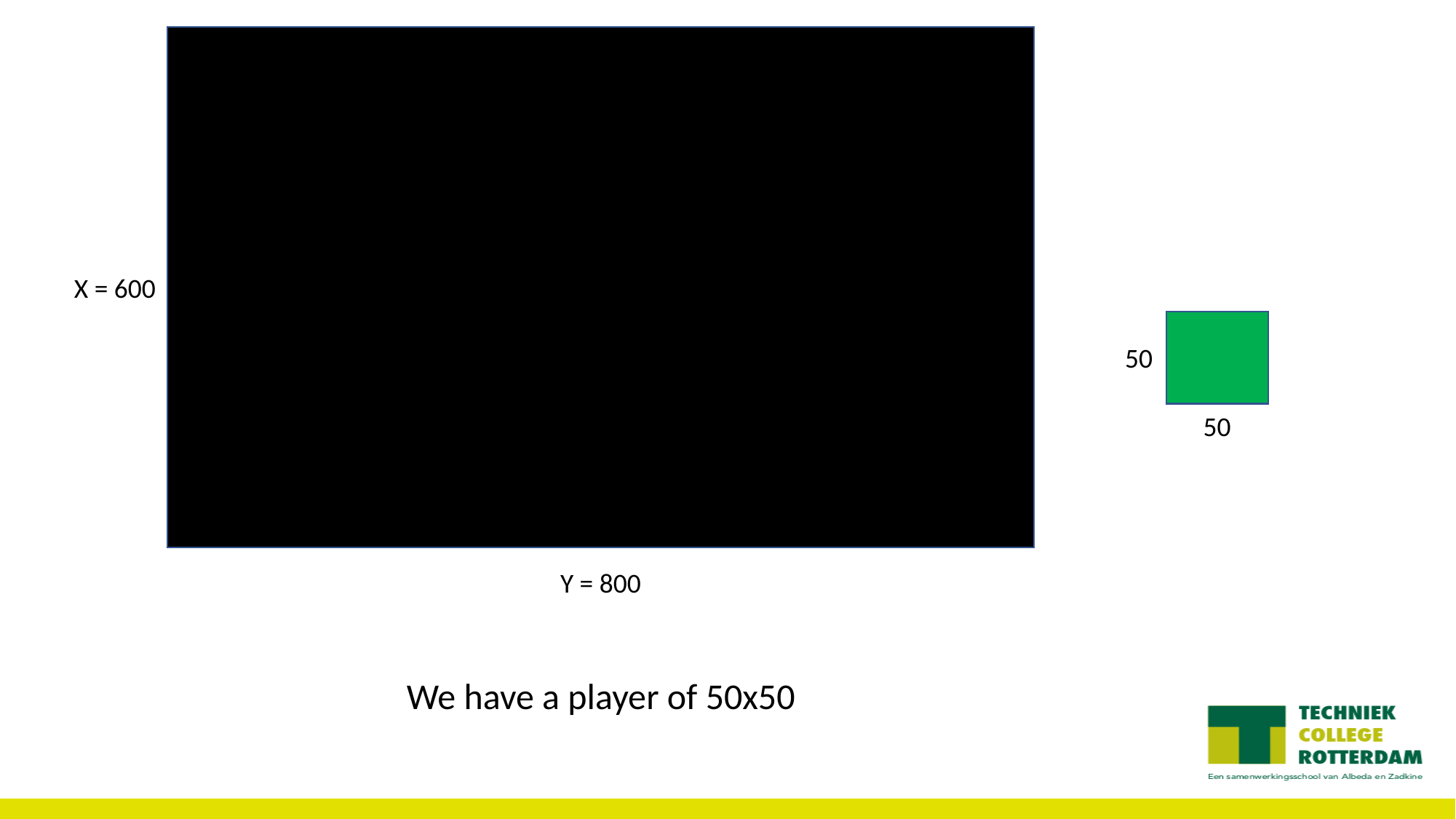

X = 600

50
50
Y = 800
We have a player of 50x50